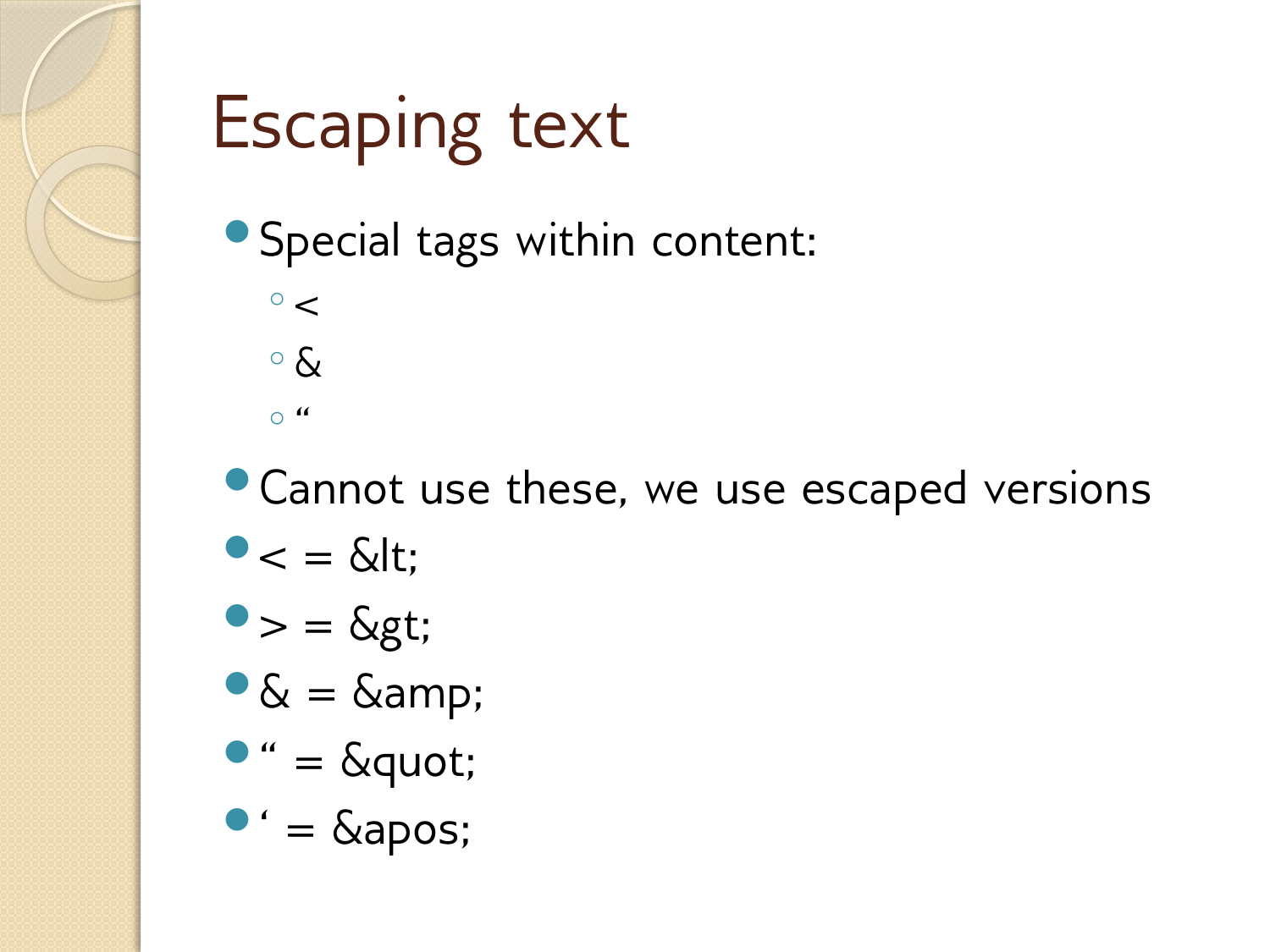

# Escaping text
Special tags within content:
<
&
“
Cannot use these, we use escaped versions
< = &lt;
> = &gt;
& = &amp;
“ = &quot;
‘ = &apos;